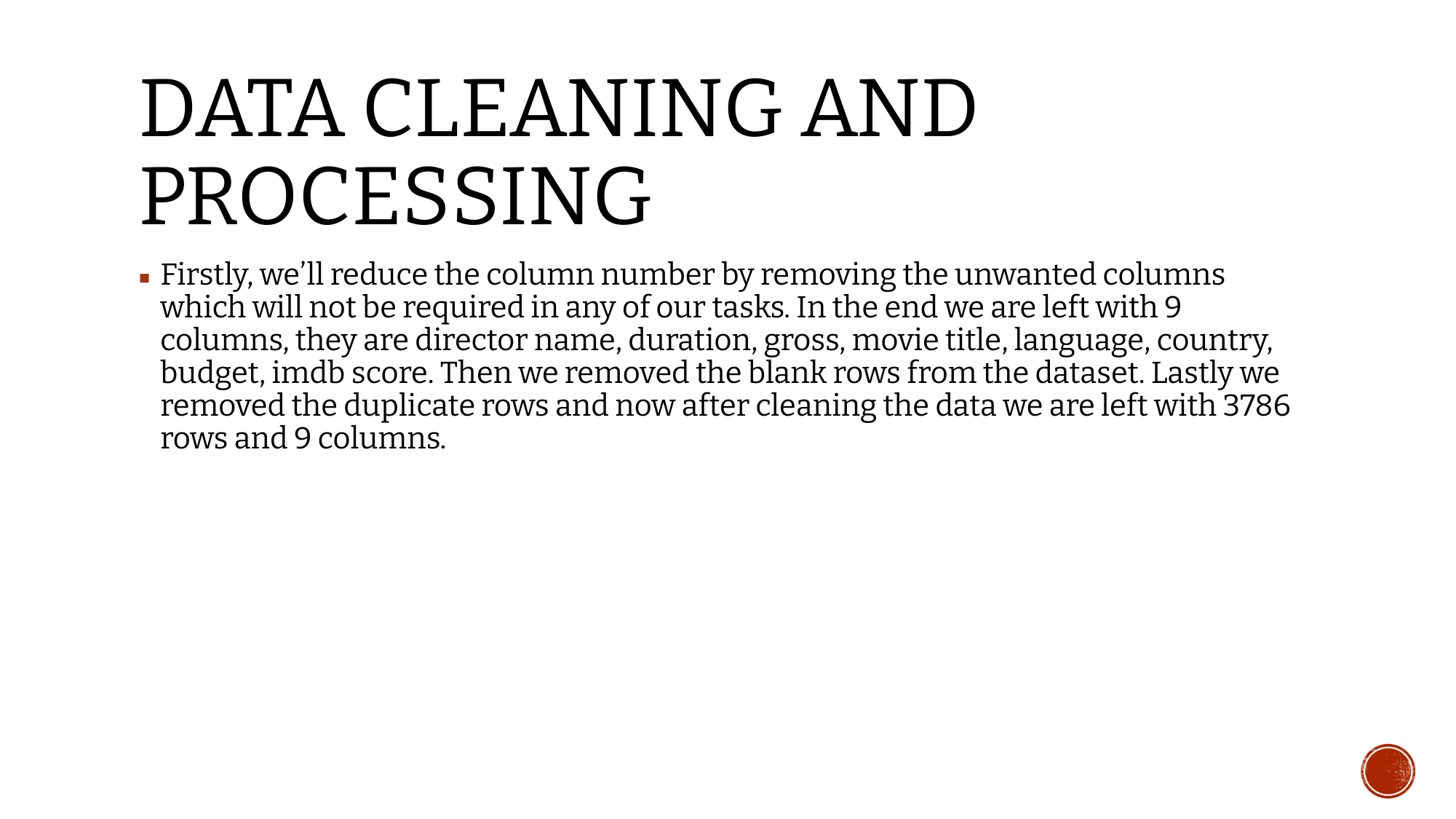

# DATA CLEANING AND PROCESSING
Firstly, we’ll reduce the column number by removing the unwanted columns which will not be required in any of our tasks. In the end we are left with 9 columns, they are director name, duration, gross, movie title, language, country, budget, imdb score. Then we removed the blank rows from the dataset. Lastly we removed the duplicate rows and now after cleaning the data we are left with 3786 rows and 9 columns.